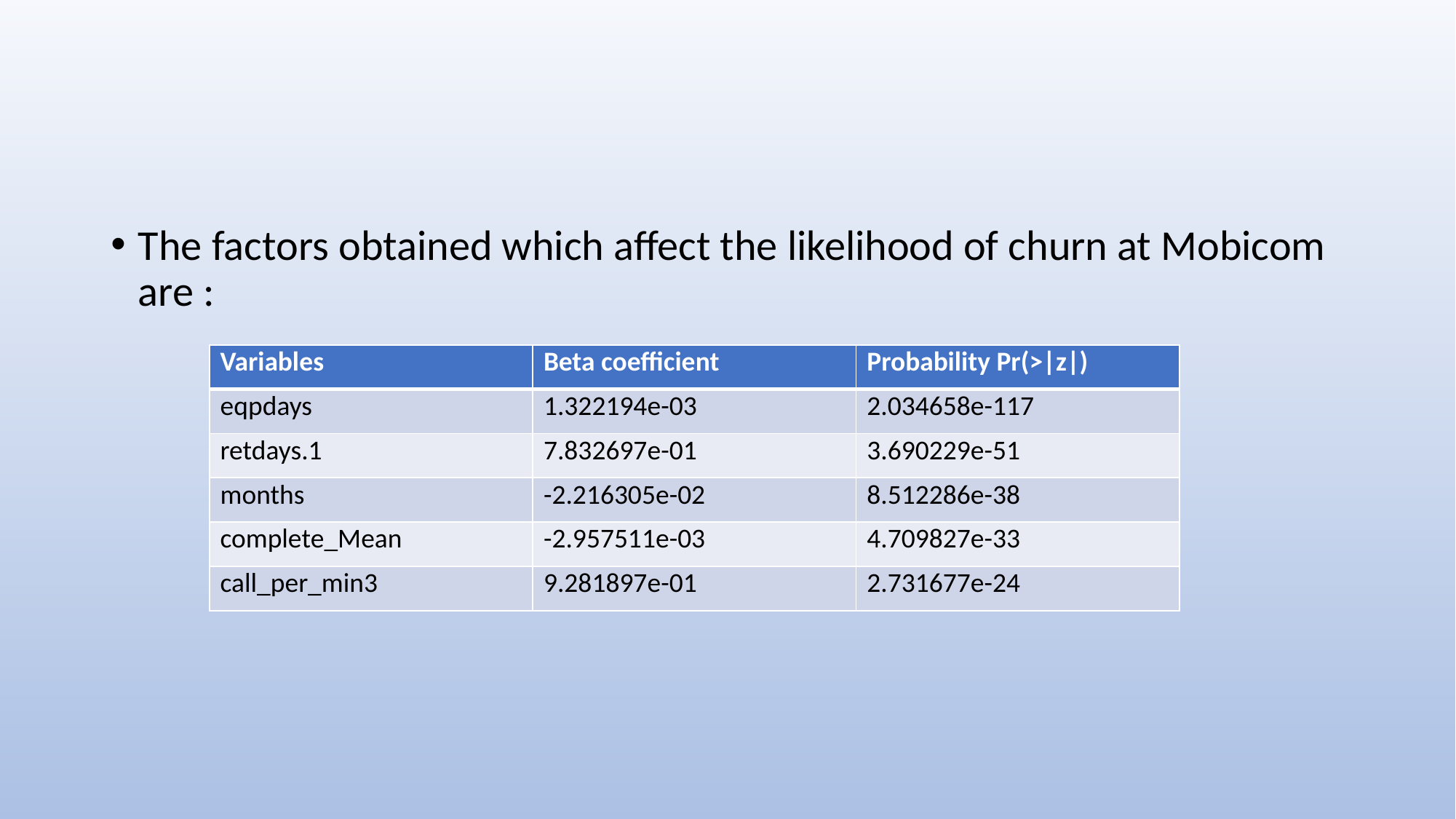

The factors obtained which affect the likelihood of churn at Mobicom are :

| Variables | Beta coefficient | Probability Pr(>|z|) |
| --- | --- | --- |
| eqpdays | 1.322194e-03 | 2.034658e-117 |
| retdays.1 | 7.832697e-01 | 3.690229e-51 |
| months | -2.216305e-02 | 8.512286e-38 |
| complete\_Mean | -2.957511e-03 | 4.709827e-33 |
| call\_per\_min3 | 9.281897e-01 | 2.731677e-24 |